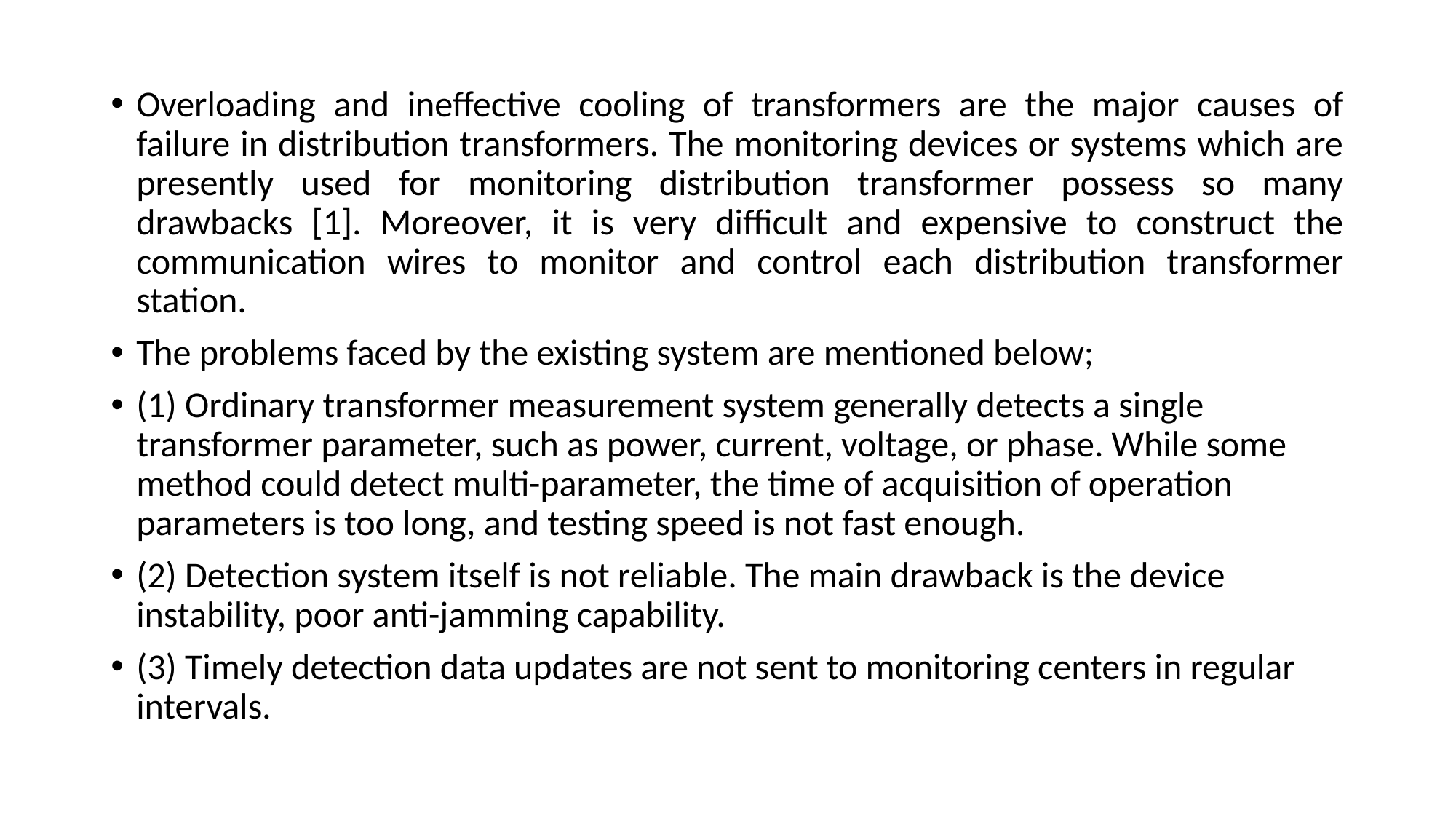

Overloading and ineffective cooling of transformers are the major causes of failure in distribution transformers. The monitoring devices or systems which are presently used for monitoring distribution transformer possess so many drawbacks [1]. Moreover, it is very difficult and expensive to construct the communication wires to monitor and control each distribution transformer station.
The problems faced by the existing system are mentioned below;
(1) Ordinary transformer measurement system generally detects a single transformer parameter, such as power, current, voltage, or phase. While some method could detect multi-parameter, the time of acquisition of operation parameters is too long, and testing speed is not fast enough.
(2) Detection system itself is not reliable. The main drawback is the device instability, poor anti-jamming capability.
(3) Timely detection data updates are not sent to monitoring centers in regular intervals.